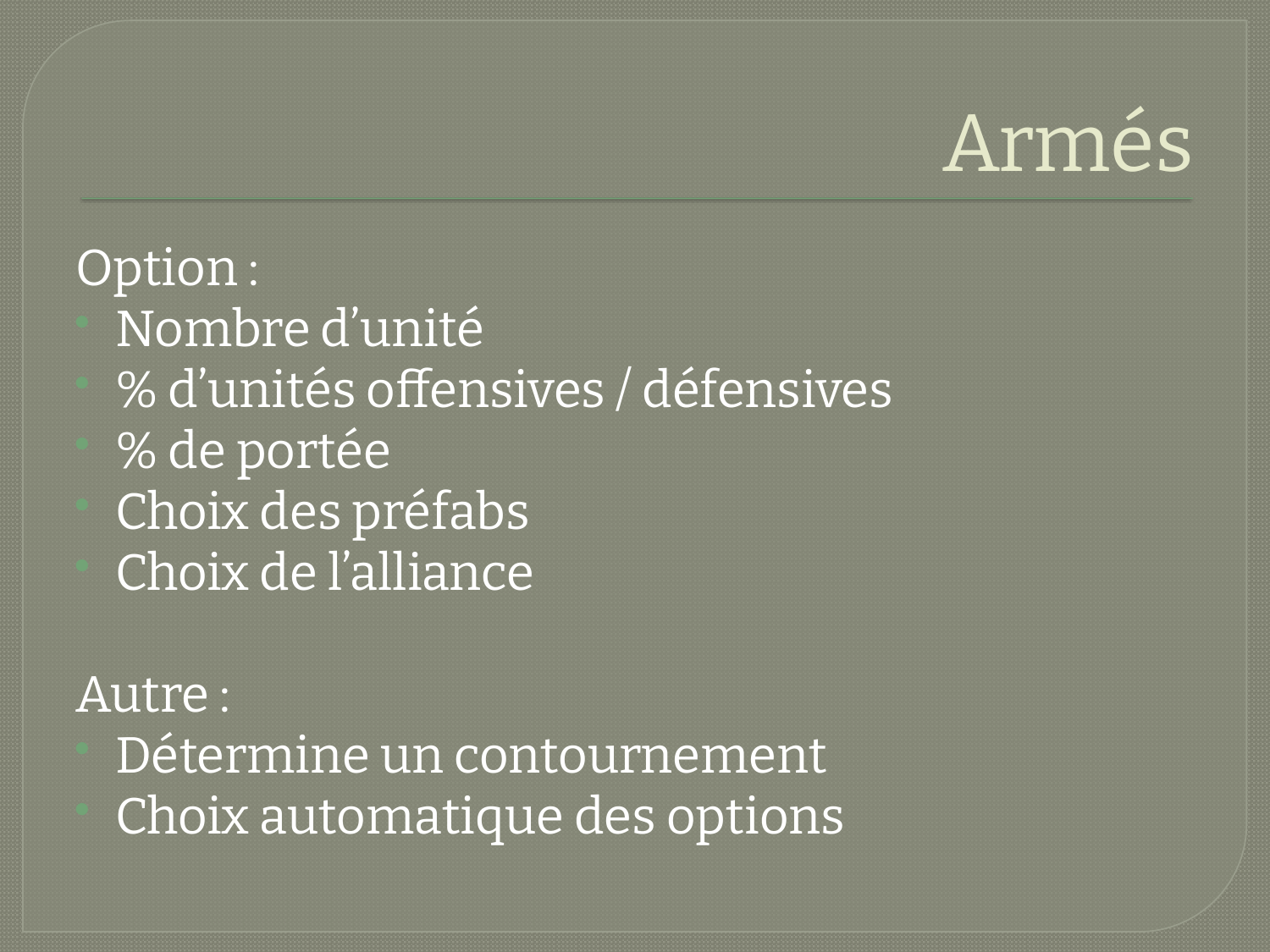

# Armés
Option :
Nombre d’unité
% d’unités offensives / défensives
% de portée
Choix des préfabs
Choix de l’alliance

Autre :
Détermine un contournement
Choix automatique des options